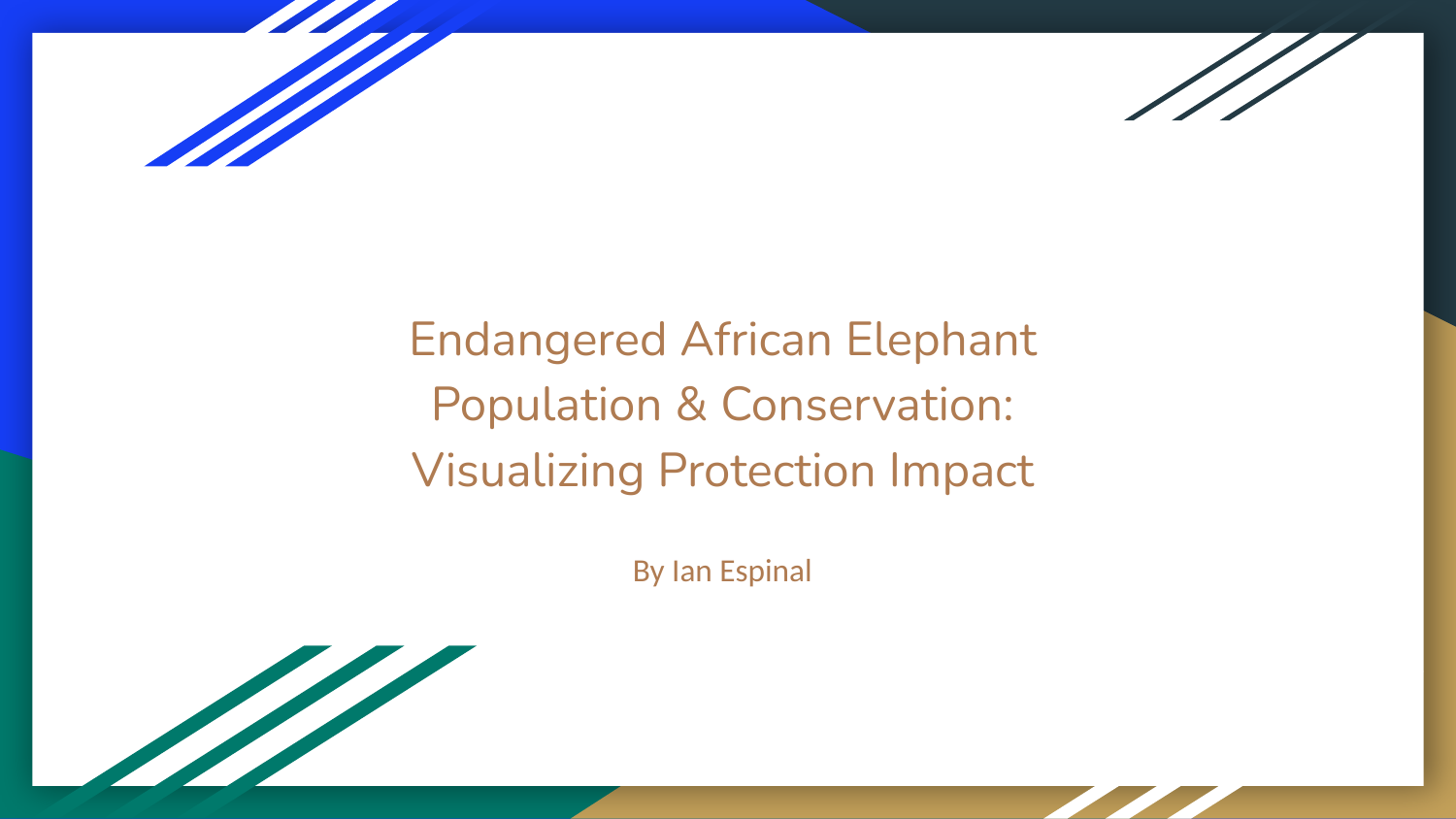

# Endangered African Elephant Population & Conservation: Visualizing Protection Impact
By Ian Espinal